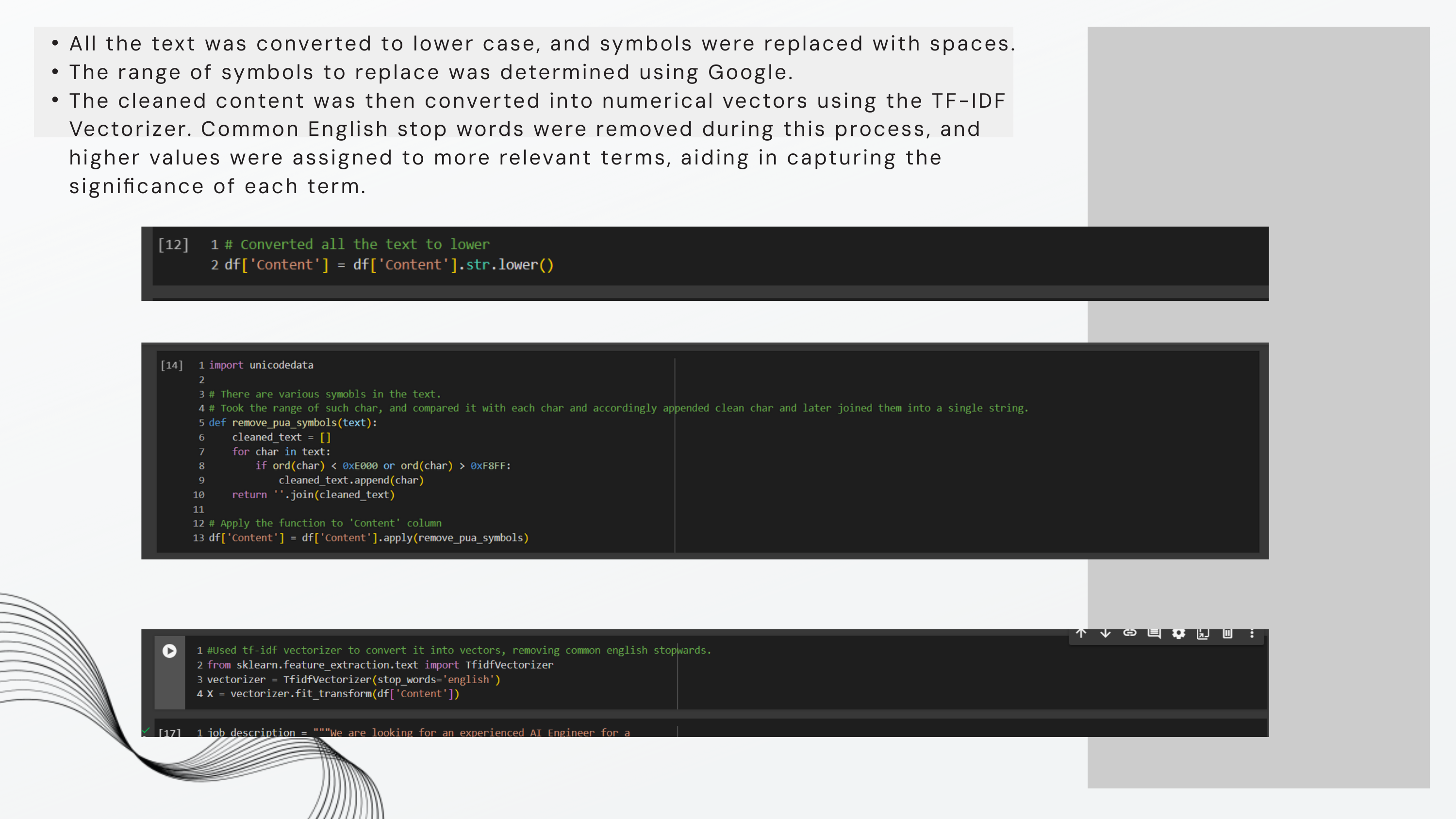

All the text was converted to lower case, and symbols were replaced with spaces.
The range of symbols to replace was determined using Google.
The cleaned content was then converted into numerical vectors using the TF-IDF Vectorizer. Common English stop words were removed during this process, and higher values were assigned to more relevant terms, aiding in capturing the significance of each term.